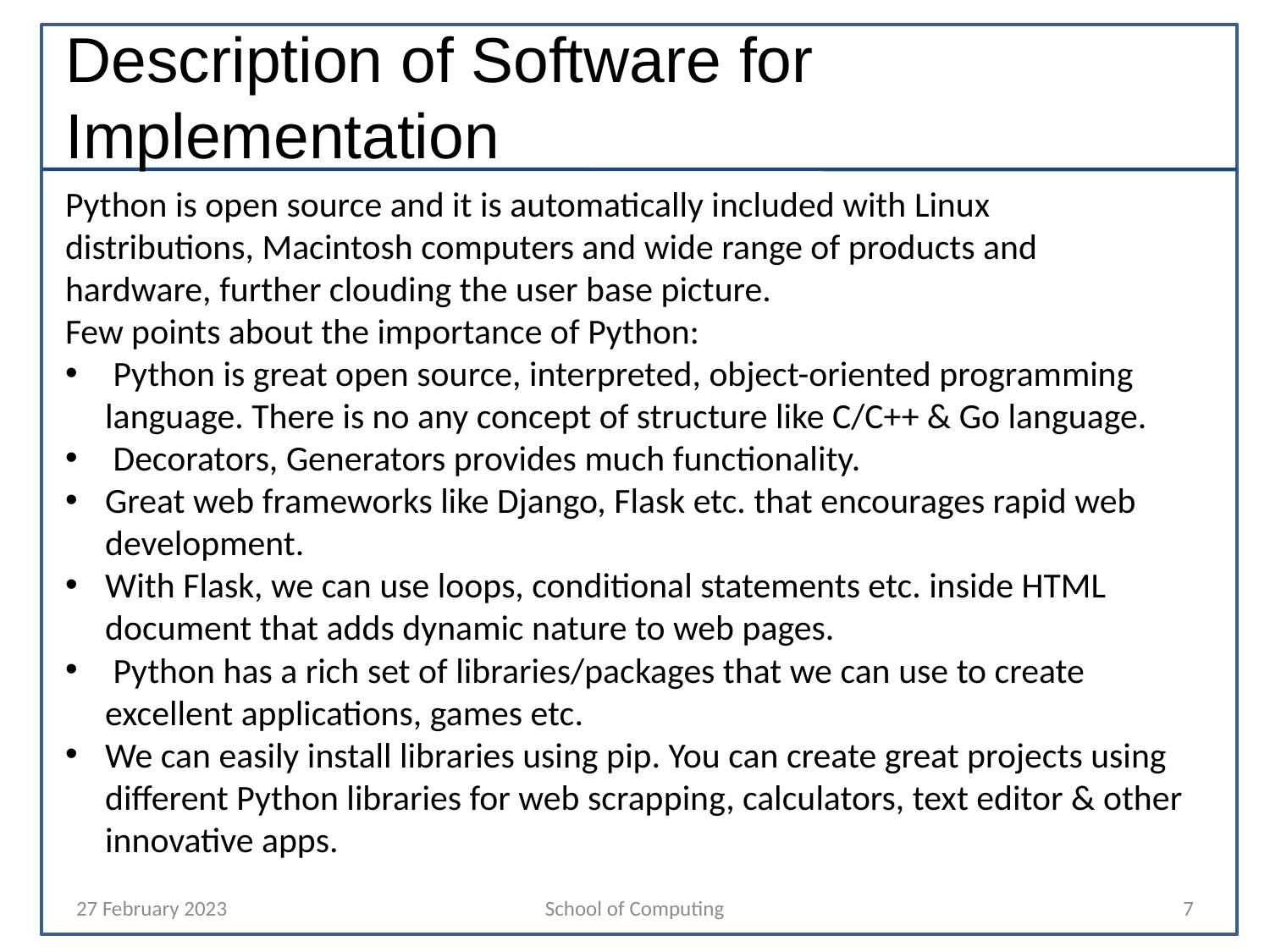

# Description of Software for Implementation
Python is open source and it is automatically included with Linux distributions, Macintosh computers and wide range of products and hardware, further clouding the user base picture.
Few points about the importance of Python:
 Python is great open source, interpreted, object-oriented programming language. There is no any concept of structure like C/C++ & Go language.
 Decorators, Generators provides much functionality.
Great web frameworks like Django, Flask etc. that encourages rapid web development.
With Flask, we can use loops, conditional statements etc. inside HTML document that adds dynamic nature to web pages.
 Python has a rich set of libraries/packages that we can use to create excellent applications, games etc.
We can easily install libraries using pip. You can create great projects using different Python libraries for web scrapping, calculators, text editor & other innovative apps.

27 February 2023
School of Computing
7